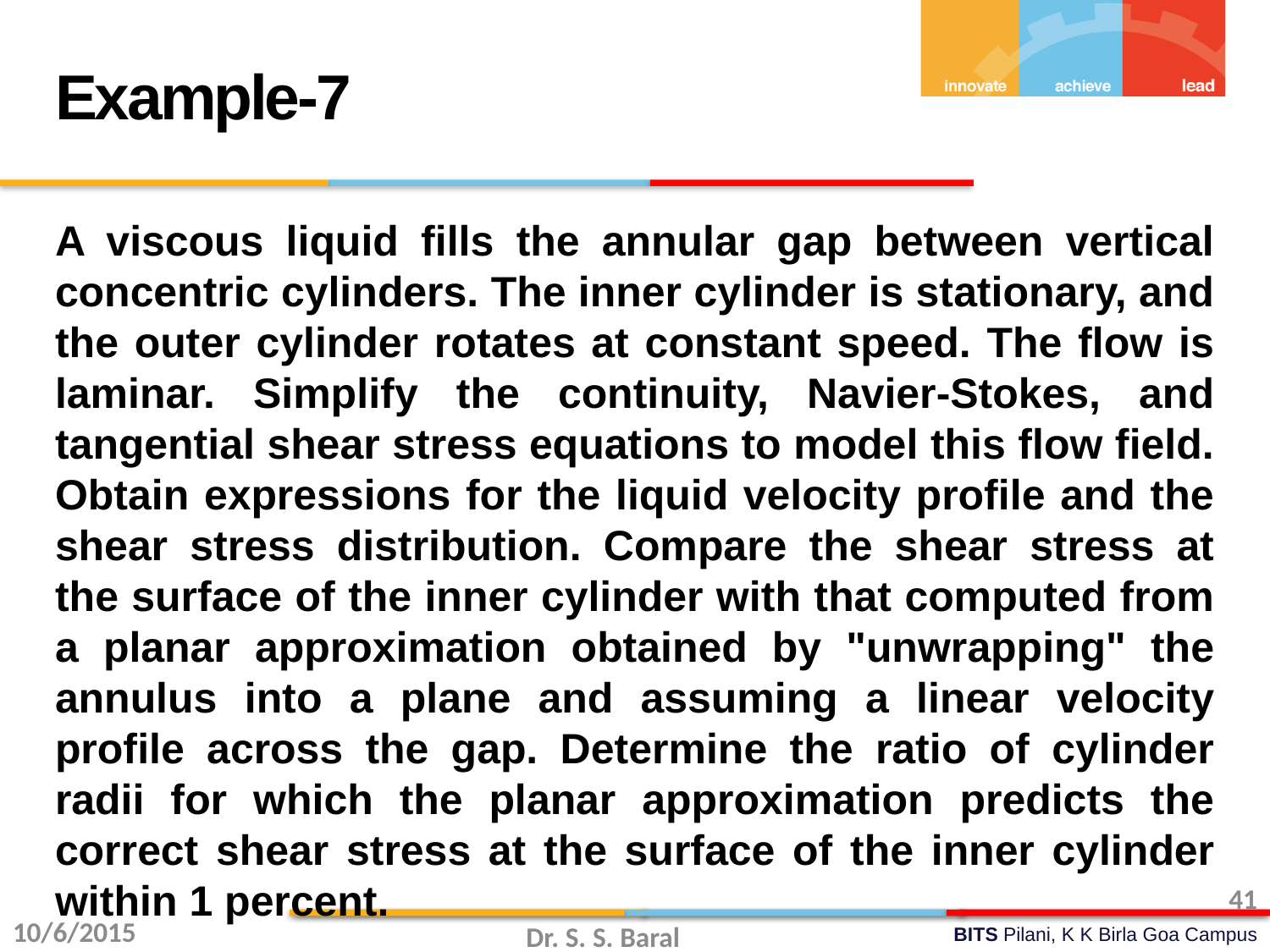

Example-7
A viscous liquid fills the annular gap between vertical concentric cylinders. The inner cylinder is stationary, and the outer cylinder rotates at constant speed. The flow is laminar. Simplify the continuity, Navier-Stokes, and tangential shear stress equations to model this flow field. Obtain expressions for the liquid velocity profile and the shear stress distribution. Compare the shear stress at the surface of the inner cylinder with that computed from a planar approximation obtained by "unwrapping" the annulus into a plane and assuming a linear velocity profile across the gap. Determine the ratio of cylinder radii for which the planar approximation predicts the correct shear stress at the surface of the inner cylinder within 1 percent.
41
10/6/2015
Dr. S. S. Baral